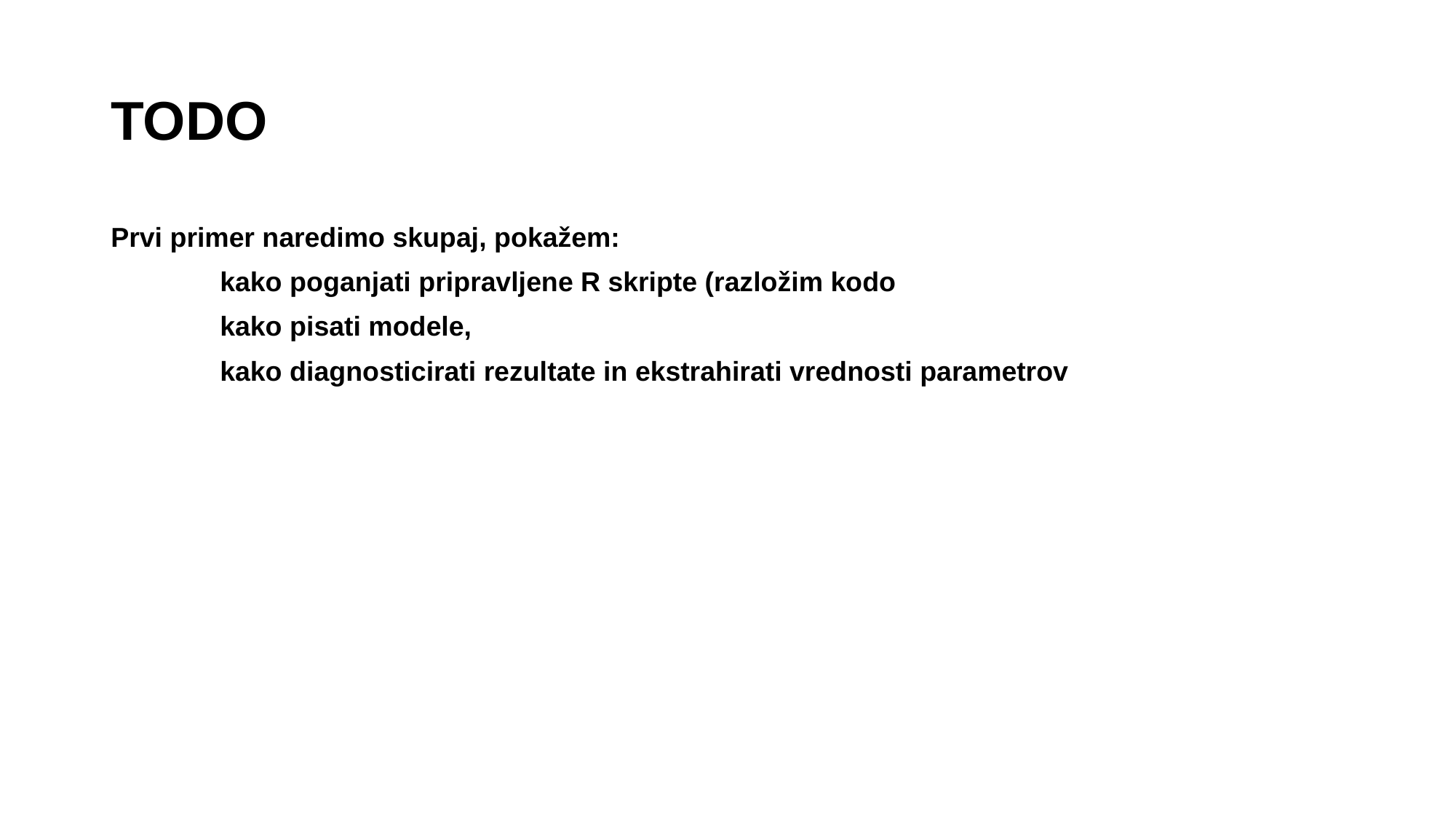

# TODO
Prvi primer naredimo skupaj, pokažem:
	kako poganjati pripravljene R skripte (razložim kodo
	kako pisati modele,
	kako diagnosticirati rezultate in ekstrahirati vrednosti parametrov